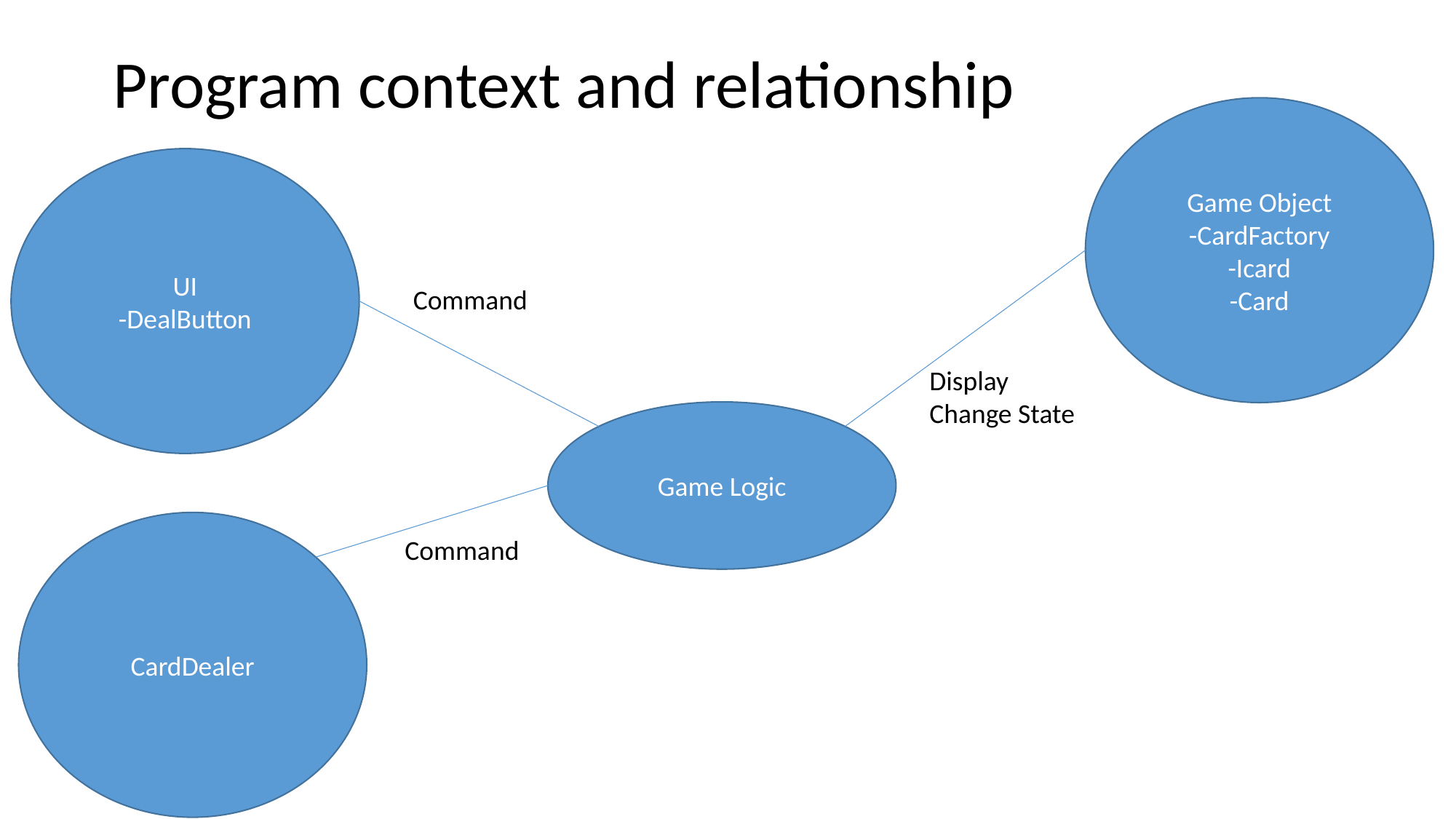

# Program context and relationship
Game Object
-CardFactory
-Icard
-Card
UI
-DealButton
Command
Display
Change State
Game Logic
CardDealer
Command